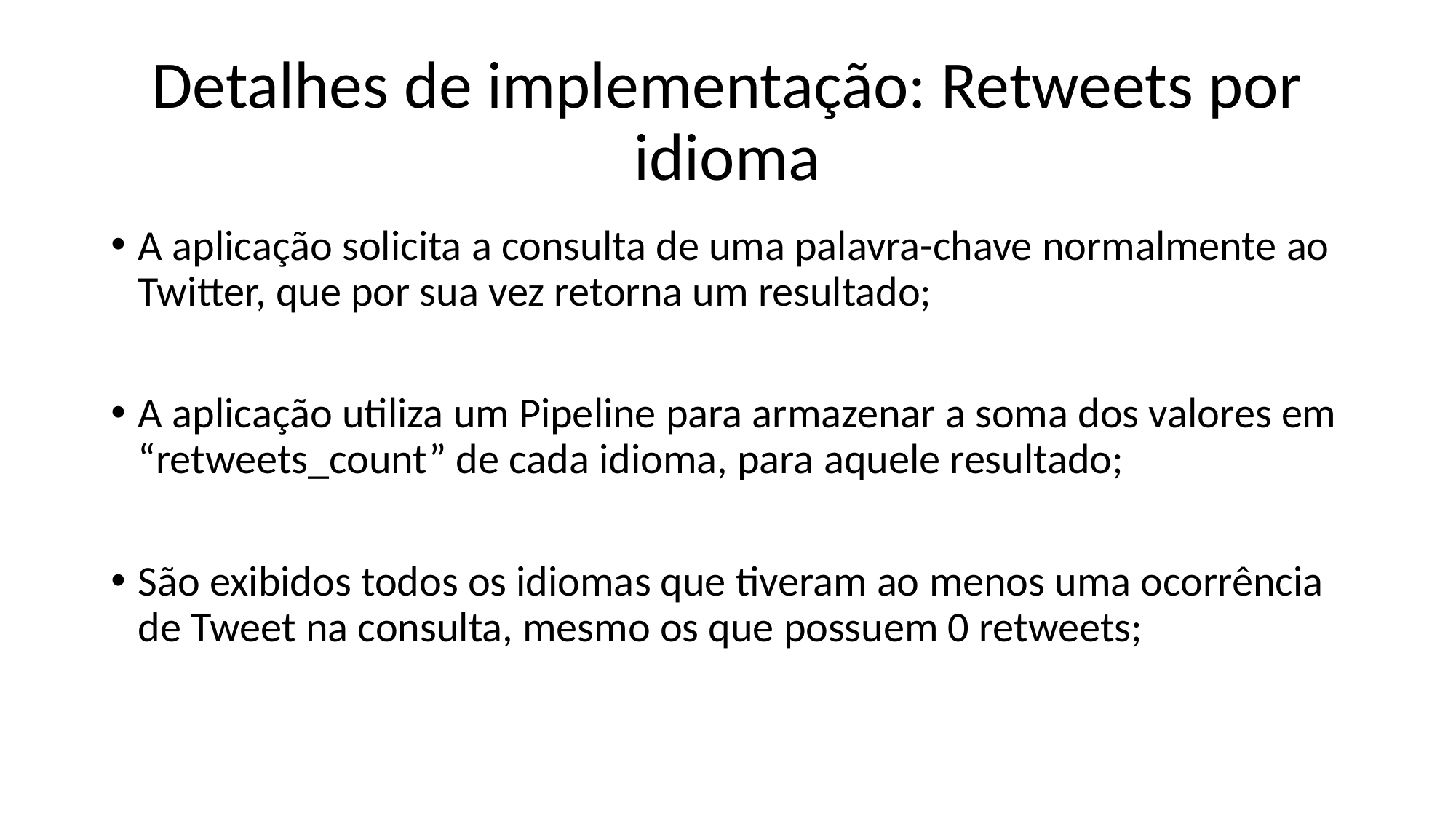

# Detalhes de implementação: Retweets por idioma
A aplicação solicita a consulta de uma palavra-chave normalmente ao Twitter, que por sua vez retorna um resultado;

A aplicação utiliza um Pipeline para armazenar a soma dos valores em “retweets_count” de cada idioma, para aquele resultado;

São exibidos todos os idiomas que tiveram ao menos uma ocorrência de Tweet na consulta, mesmo os que possuem 0 retweets;